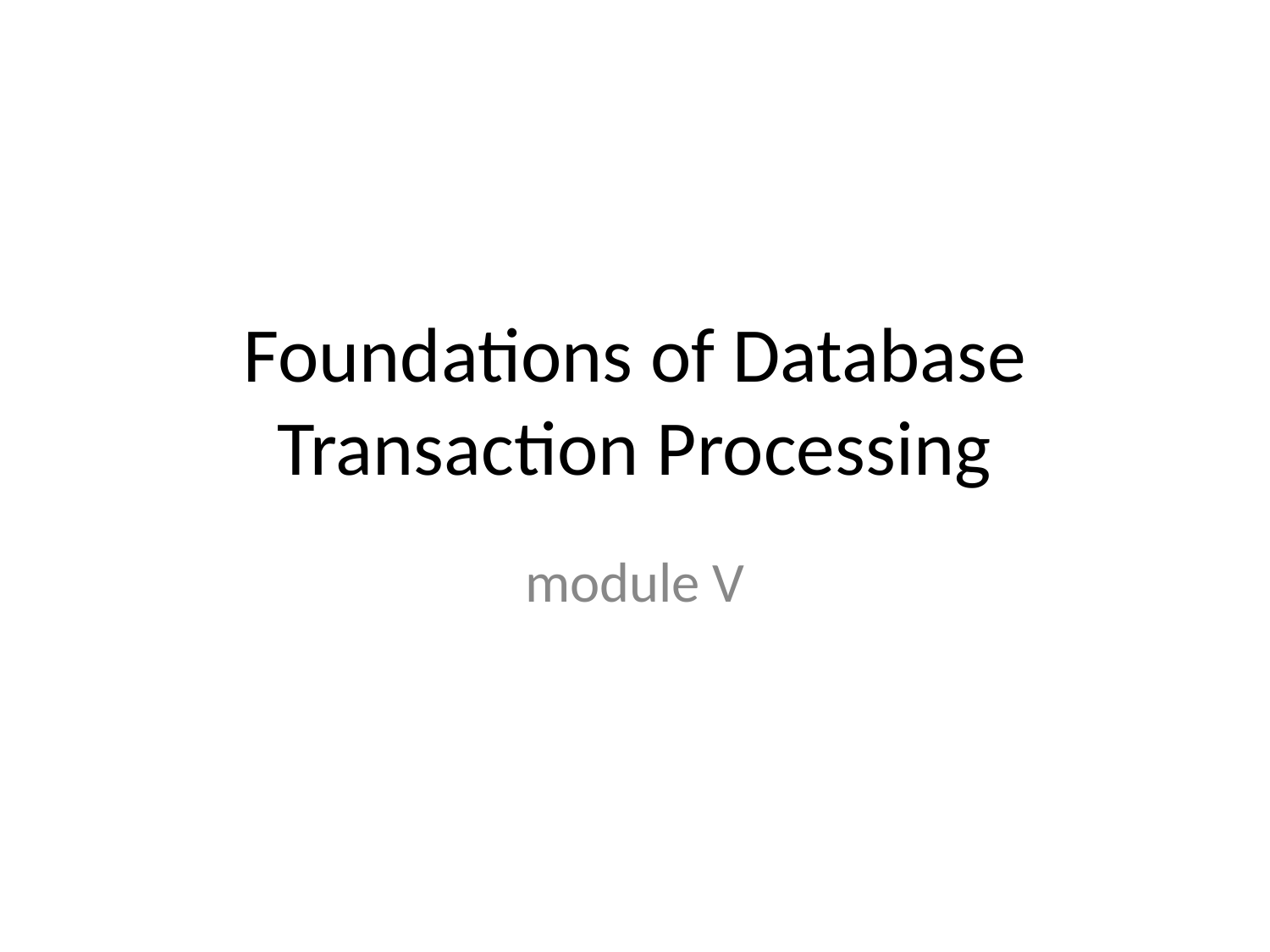

# Foundations of Database Transaction Processing
module V